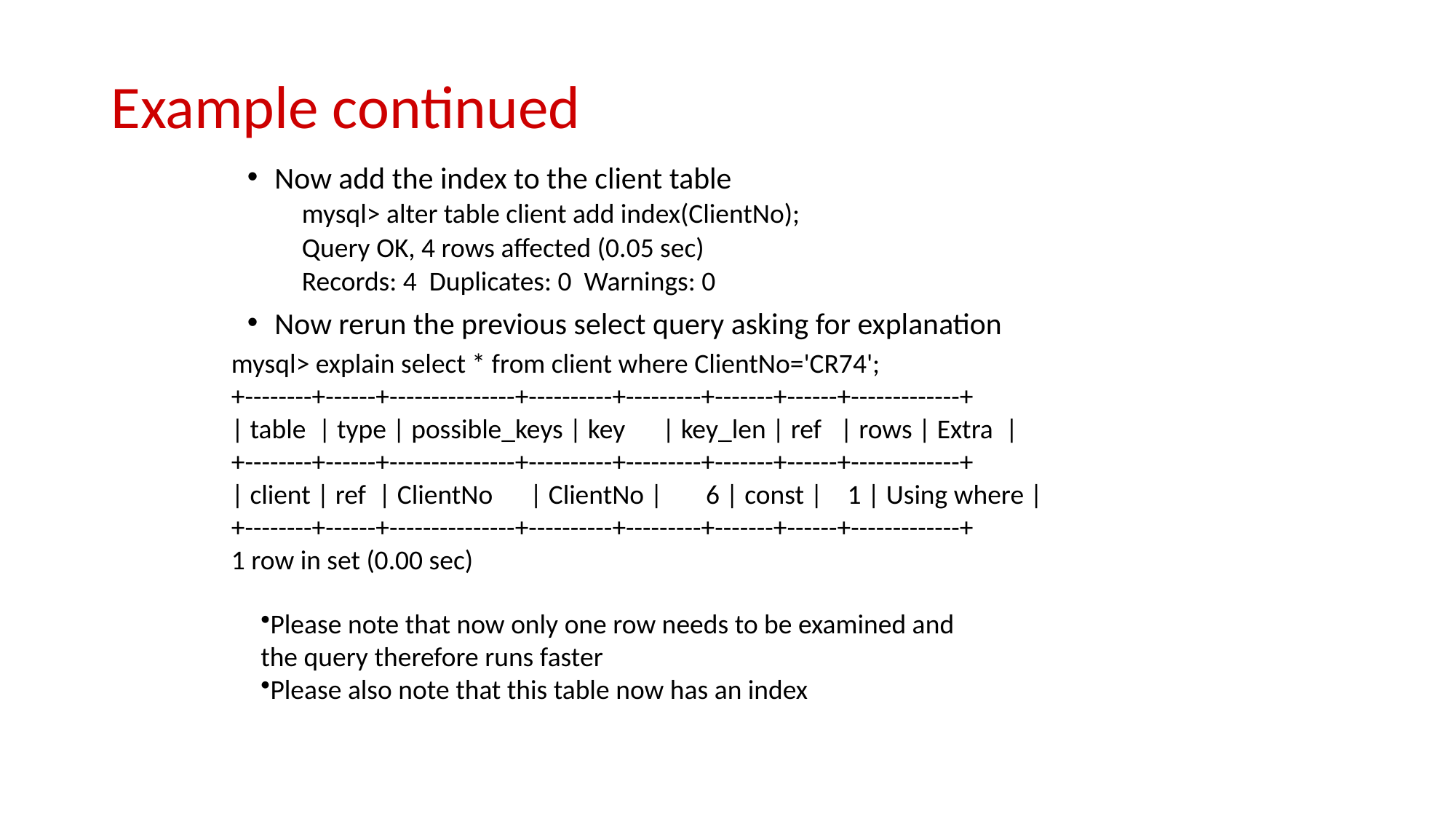

# Example continued
Now add the index to the client table
mysql> alter table client add index(ClientNo);
Query OK, 4 rows affected (0.05 sec)
Records: 4  Duplicates: 0  Warnings: 0
Now rerun the previous select query asking for explanation
mysql> explain select * from client where ClientNo='CR74';
+--------+------+---------------+----------+---------+-------+------+-------------+
| table  | type | possible_keys | key      | key_len | ref   | rows | Extra  |
+--------+------+---------------+----------+---------+-------+------+-------------+
| client | ref  | ClientNo      | ClientNo |       6 | const |    1 | Using where |
+--------+------+---------------+----------+---------+-------+------+-------------+
1 row in set (0.00 sec)
Please note that now only one row needs to be examined and
the query therefore runs faster
Please also note that this table now has an index